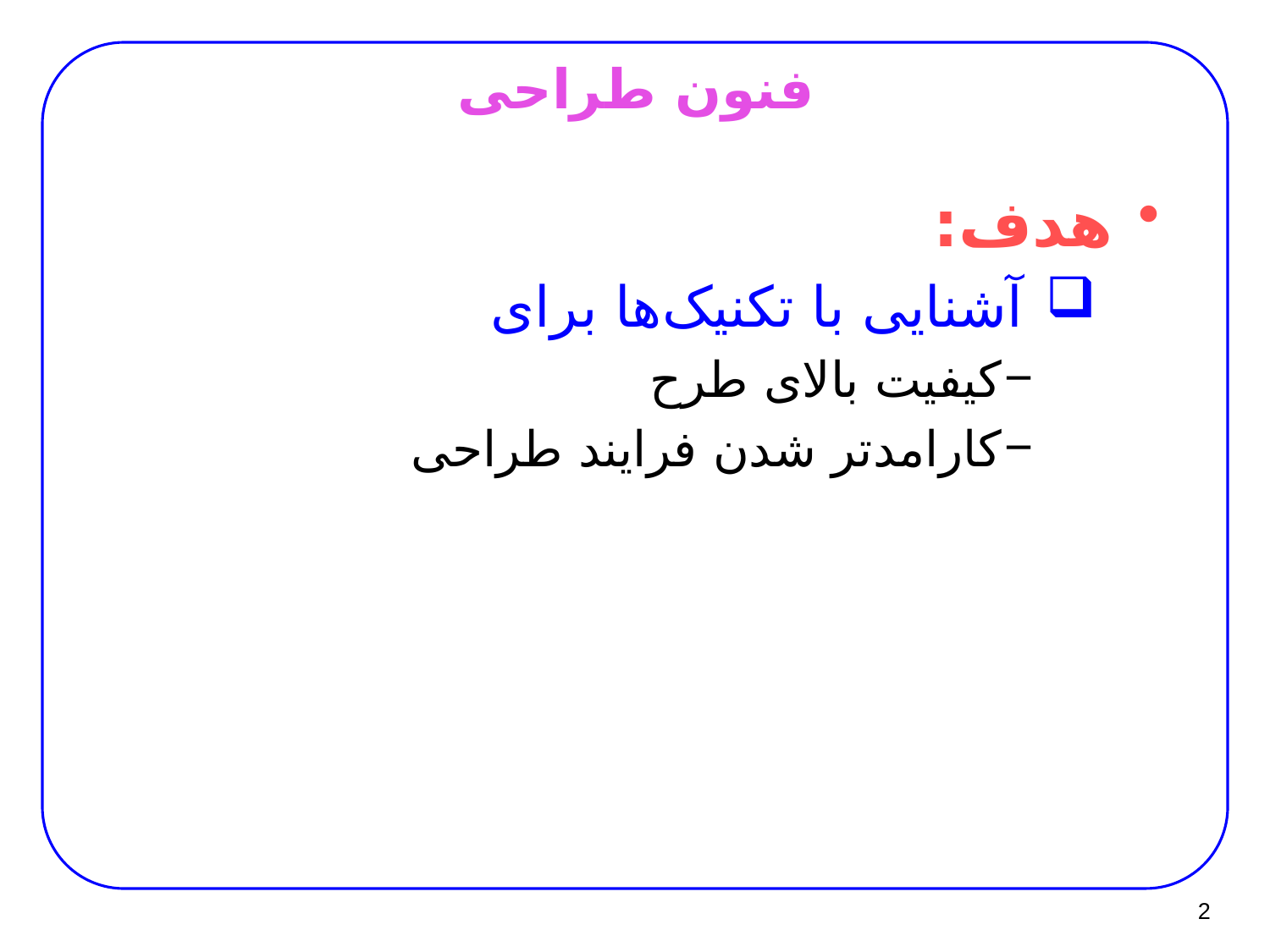

# فنون طراحی
هدف:
آشنایی با تکنیک‌ها برای
کیفیت بالای طرح
کارامدتر شدن فرایند طراحی

2